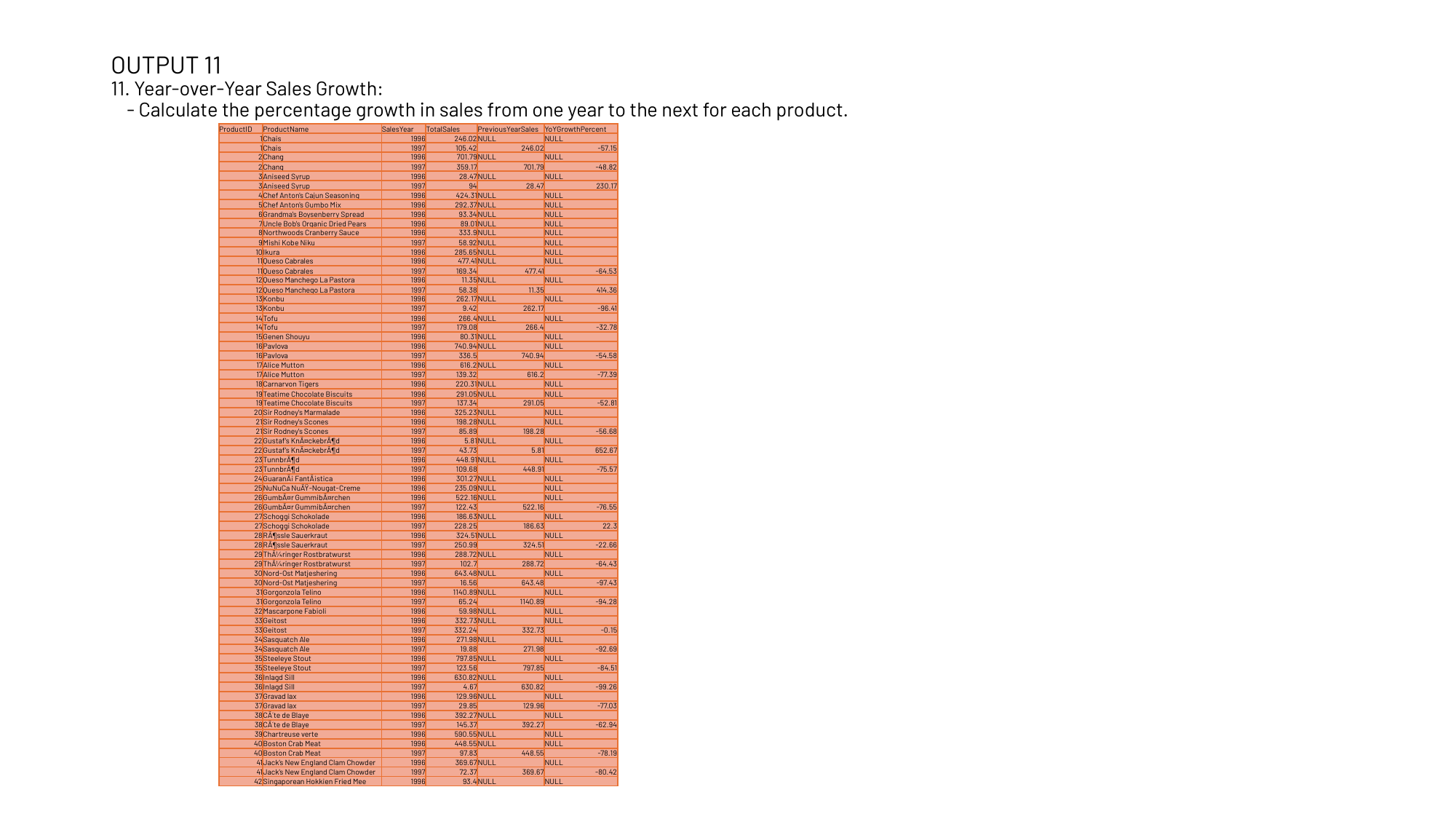

# OUTPUT 11 11. Year-over-Year Sales Growth: - Calculate the percentage growth in sales from one year to the next for each product.
| ProductID | ProductName | SalesYear | TotalSales | PreviousYearSales | YoYGrowthPercent |
| --- | --- | --- | --- | --- | --- |
| 1 | Chais | 1996 | 246.02 | NULL | NULL |
| 1 | Chais | 1997 | 105.42 | 246.02 | -57.15 |
| 2 | Chang | 1996 | 701.79 | NULL | NULL |
| 2 | Chang | 1997 | 359.17 | 701.79 | -48.82 |
| 3 | Aniseed Syrup | 1996 | 28.47 | NULL | NULL |
| 3 | Aniseed Syrup | 1997 | 94 | 28.47 | 230.17 |
| 4 | Chef Anton's Cajun Seasoning | 1996 | 424.31 | NULL | NULL |
| 5 | Chef Anton's Gumbo Mix | 1996 | 292.37 | NULL | NULL |
| 6 | Grandma's Boysenberry Spread | 1996 | 93.34 | NULL | NULL |
| 7 | Uncle Bob's Organic Dried Pears | 1996 | 89.01 | NULL | NULL |
| 8 | Northwoods Cranberry Sauce | 1996 | 333.9 | NULL | NULL |
| 9 | Mishi Kobe Niku | 1997 | 58.92 | NULL | NULL |
| 10 | Ikura | 1996 | 285.65 | NULL | NULL |
| 11 | Queso Cabrales | 1996 | 477.41 | NULL | NULL |
| 11 | Queso Cabrales | 1997 | 169.34 | 477.41 | -64.53 |
| 12 | Queso Manchego La Pastora | 1996 | 11.35 | NULL | NULL |
| 12 | Queso Manchego La Pastora | 1997 | 58.38 | 11.35 | 414.36 |
| 13 | Konbu | 1996 | 262.17 | NULL | NULL |
| 13 | Konbu | 1997 | 9.42 | 262.17 | -96.41 |
| 14 | Tofu | 1996 | 266.4 | NULL | NULL |
| 14 | Tofu | 1997 | 179.08 | 266.4 | -32.78 |
| 15 | Genen Shouyu | 1996 | 80.31 | NULL | NULL |
| 16 | Pavlova | 1996 | 740.94 | NULL | NULL |
| 16 | Pavlova | 1997 | 336.5 | 740.94 | -54.58 |
| 17 | Alice Mutton | 1996 | 616.2 | NULL | NULL |
| 17 | Alice Mutton | 1997 | 139.32 | 616.2 | -77.39 |
| 18 | Carnarvon Tigers | 1996 | 220.31 | NULL | NULL |
| 19 | Teatime Chocolate Biscuits | 1996 | 291.05 | NULL | NULL |
| 19 | Teatime Chocolate Biscuits | 1997 | 137.34 | 291.05 | -52.81 |
| 20 | Sir Rodney's Marmalade | 1996 | 325.23 | NULL | NULL |
| 21 | Sir Rodney's Scones | 1996 | 198.28 | NULL | NULL |
| 21 | Sir Rodney's Scones | 1997 | 85.89 | 198.28 | -56.68 |
| 22 | Gustaf's KnÃ¤ckebrÃ¶d | 1996 | 5.81 | NULL | NULL |
| 22 | Gustaf's KnÃ¤ckebrÃ¶d | 1997 | 43.73 | 5.81 | 652.67 |
| 23 | TunnbrÃ¶d | 1996 | 448.91 | NULL | NULL |
| 23 | TunnbrÃ¶d | 1997 | 109.68 | 448.91 | -75.57 |
| 24 | GuaranÃ¡ FantÃ¡stica | 1996 | 301.27 | NULL | NULL |
| 25 | NuNuCa NuÃŸ-Nougat-Creme | 1996 | 235.09 | NULL | NULL |
| 26 | GumbÃ¤r GummibÃ¤rchen | 1996 | 522.16 | NULL | NULL |
| 26 | GumbÃ¤r GummibÃ¤rchen | 1997 | 122.43 | 522.16 | -76.55 |
| 27 | Schoggi Schokolade | 1996 | 186.63 | NULL | NULL |
| 27 | Schoggi Schokolade | 1997 | 228.25 | 186.63 | 22.3 |
| 28 | RÃ¶ssle Sauerkraut | 1996 | 324.51 | NULL | NULL |
| 28 | RÃ¶ssle Sauerkraut | 1997 | 250.99 | 324.51 | -22.66 |
| 29 | ThÃ¼ringer Rostbratwurst | 1996 | 288.72 | NULL | NULL |
| 29 | ThÃ¼ringer Rostbratwurst | 1997 | 102.7 | 288.72 | -64.43 |
| 30 | Nord-Ost Matjeshering | 1996 | 643.48 | NULL | NULL |
| 30 | Nord-Ost Matjeshering | 1997 | 16.56 | 643.48 | -97.43 |
| 31 | Gorgonzola Telino | 1996 | 1140.89 | NULL | NULL |
| 31 | Gorgonzola Telino | 1997 | 65.24 | 1140.89 | -94.28 |
| 32 | Mascarpone Fabioli | 1996 | 59.98 | NULL | NULL |
| 33 | Geitost | 1996 | 332.73 | NULL | NULL |
| 33 | Geitost | 1997 | 332.24 | 332.73 | -0.15 |
| 34 | Sasquatch Ale | 1996 | 271.98 | NULL | NULL |
| 34 | Sasquatch Ale | 1997 | 19.88 | 271.98 | -92.69 |
| 35 | Steeleye Stout | 1996 | 797.85 | NULL | NULL |
| 35 | Steeleye Stout | 1997 | 123.56 | 797.85 | -84.51 |
| 36 | Inlagd Sill | 1996 | 630.82 | NULL | NULL |
| 36 | Inlagd Sill | 1997 | 4.67 | 630.82 | -99.26 |
| 37 | Gravad lax | 1996 | 129.96 | NULL | NULL |
| 37 | Gravad lax | 1997 | 29.85 | 129.96 | -77.03 |
| 38 | CÃ´te de Blaye | 1996 | 392.27 | NULL | NULL |
| 38 | CÃ´te de Blaye | 1997 | 145.37 | 392.27 | -62.94 |
| 39 | Chartreuse verte | 1996 | 590.55 | NULL | NULL |
| 40 | Boston Crab Meat | 1996 | 448.55 | NULL | NULL |
| 40 | Boston Crab Meat | 1997 | 97.83 | 448.55 | -78.19 |
| 41 | Jack's New England Clam Chowder | 1996 | 369.67 | NULL | NULL |
| 41 | Jack's New England Clam Chowder | 1997 | 72.37 | 369.67 | -80.42 |
| 42 | Singaporean Hokkien Fried Mee | 1996 | 93.4 | NULL | NULL |